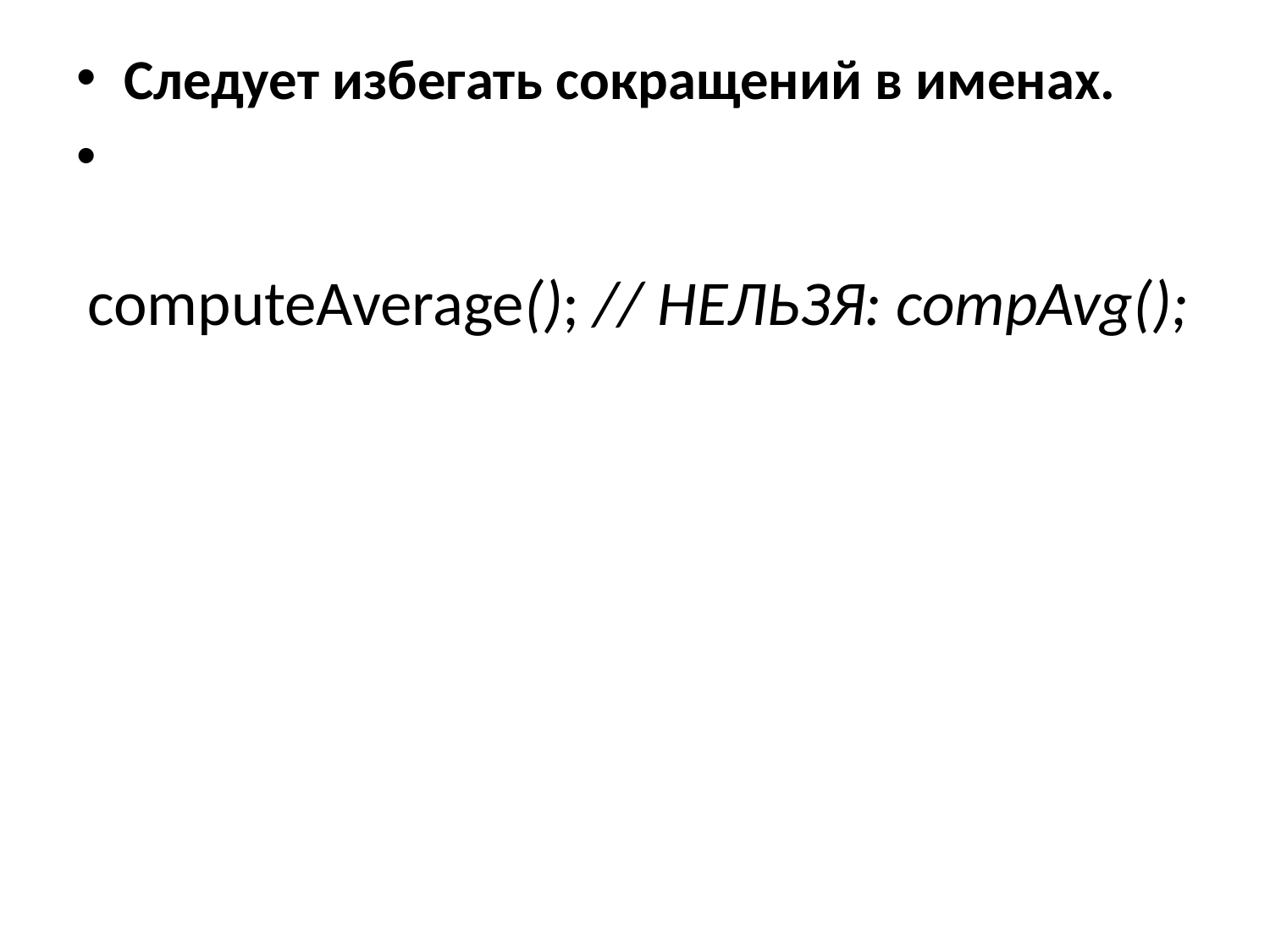

Следует избегать сокращений в именах.

#
computeAverage(); // НЕЛЬЗЯ: compAvg();